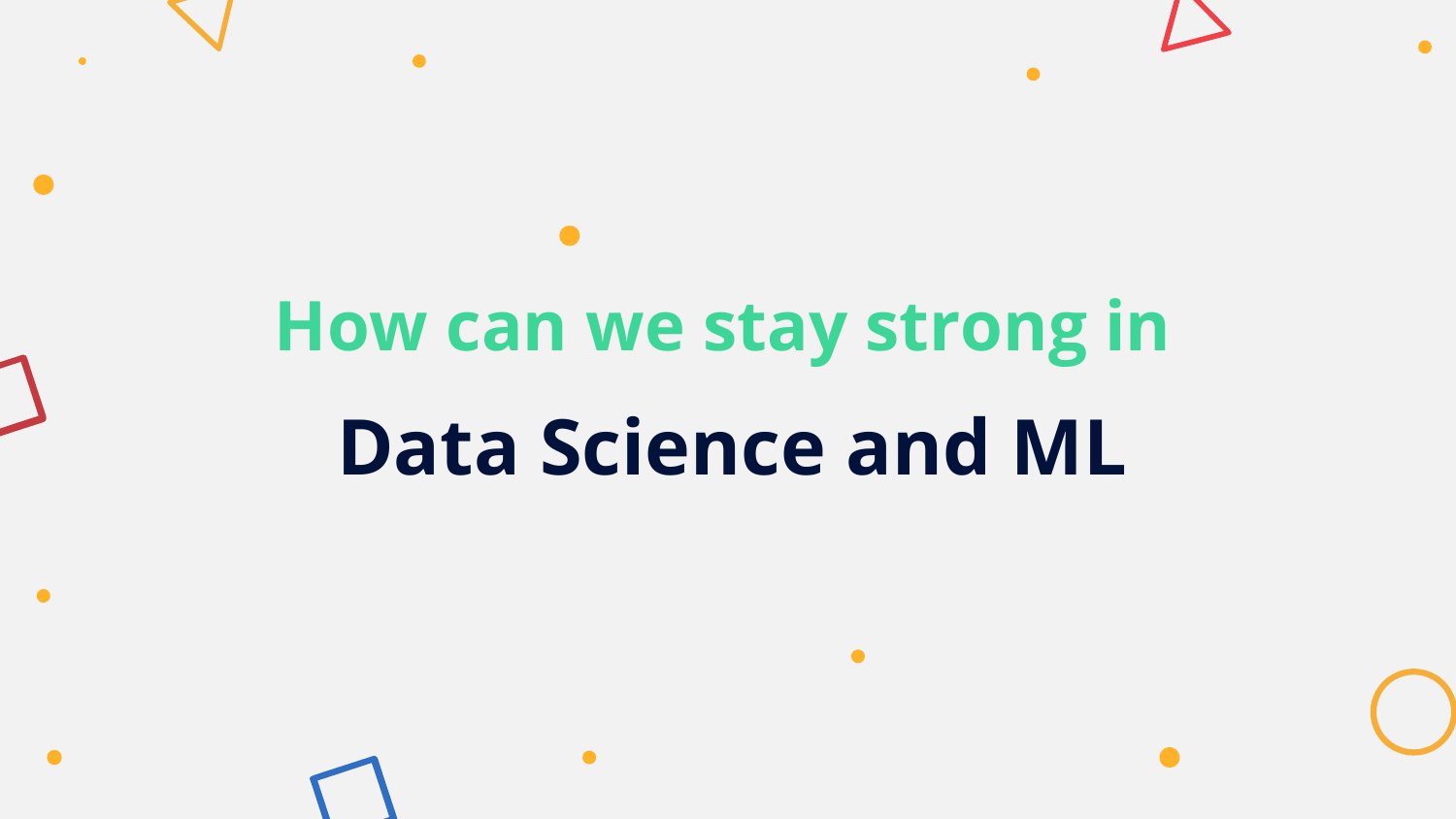

How can we stay strong in
Data Science and ML